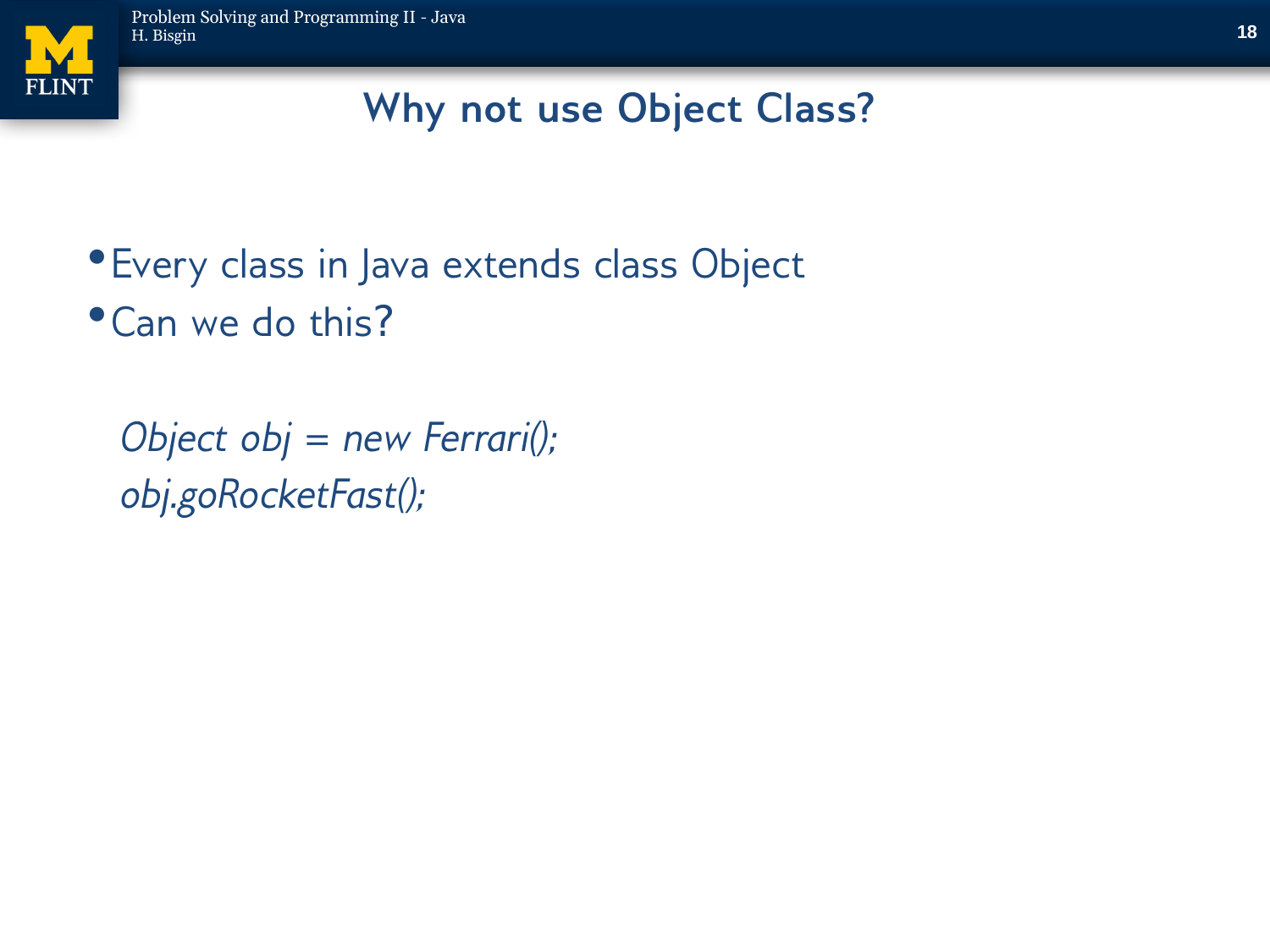

18
# Why not use Object Class?
Every class in Java extends class Object
Can we do this?

Object obj = new Ferrari();
obj.goRocketFast();